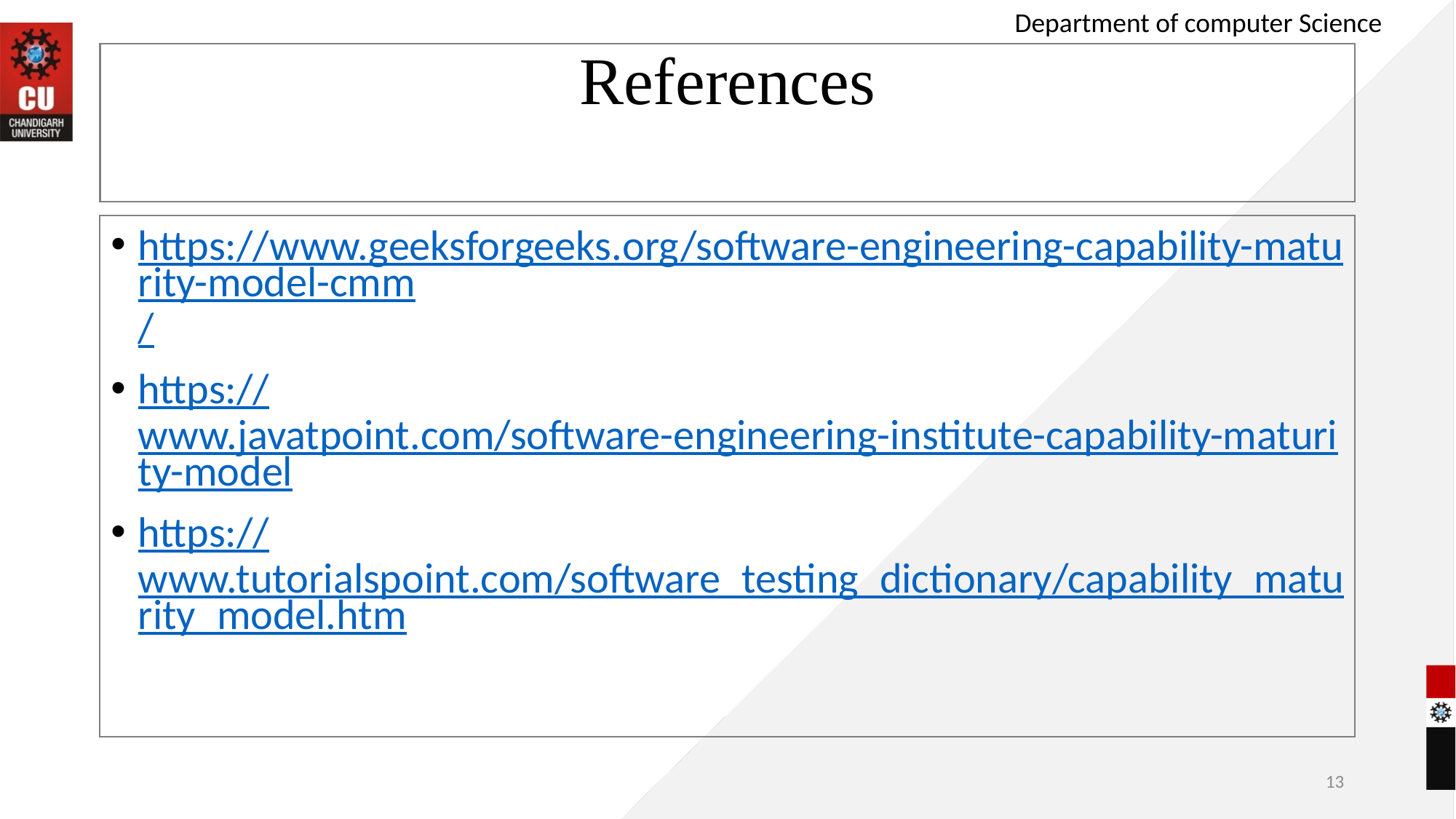

Department of computer Science
# References

https://www.geeksforgeeks.org/software-engineering-capability-maturity-model-cmm/
https://www.javatpoint.com/software-engineering-institute-capability-maturity-model
https://www.tutorialspoint.com/software_testing_dictionary/capability_maturity_model.htm

13